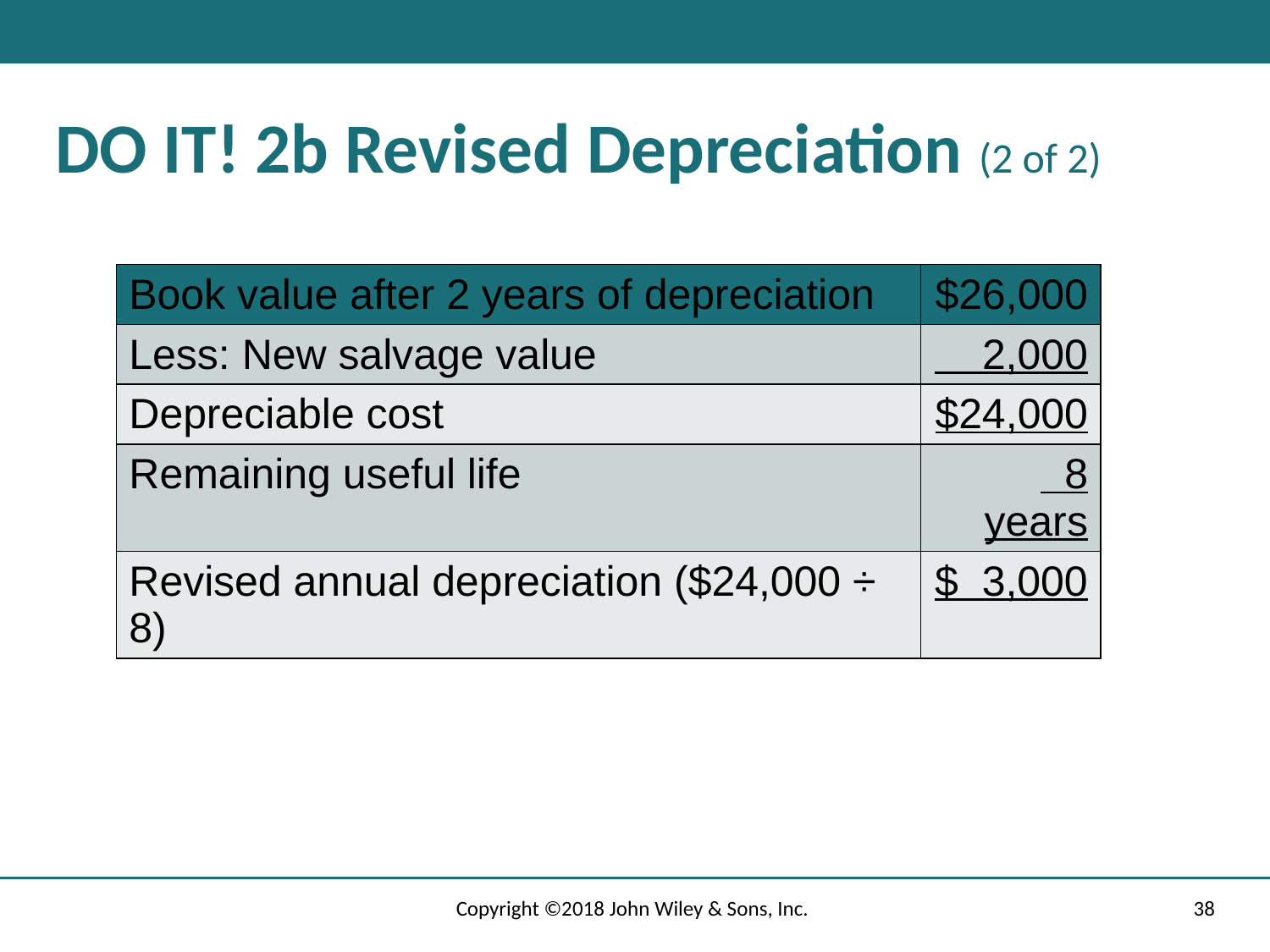

# DO IT! 2b Revised Depreciation (2 of 2)
| Book value after 2 years of depreciation | $26,000 |
| --- | --- |
| Less: New salvage value | 2,000 |
| Depreciable cost | $24,000 |
| Remaining useful life | 8 years |
| Revised annual depreciation ($24,000 ÷ 8) | $ 3,000 |
Copyright ©2018 John Wiley & Sons, Inc.
38